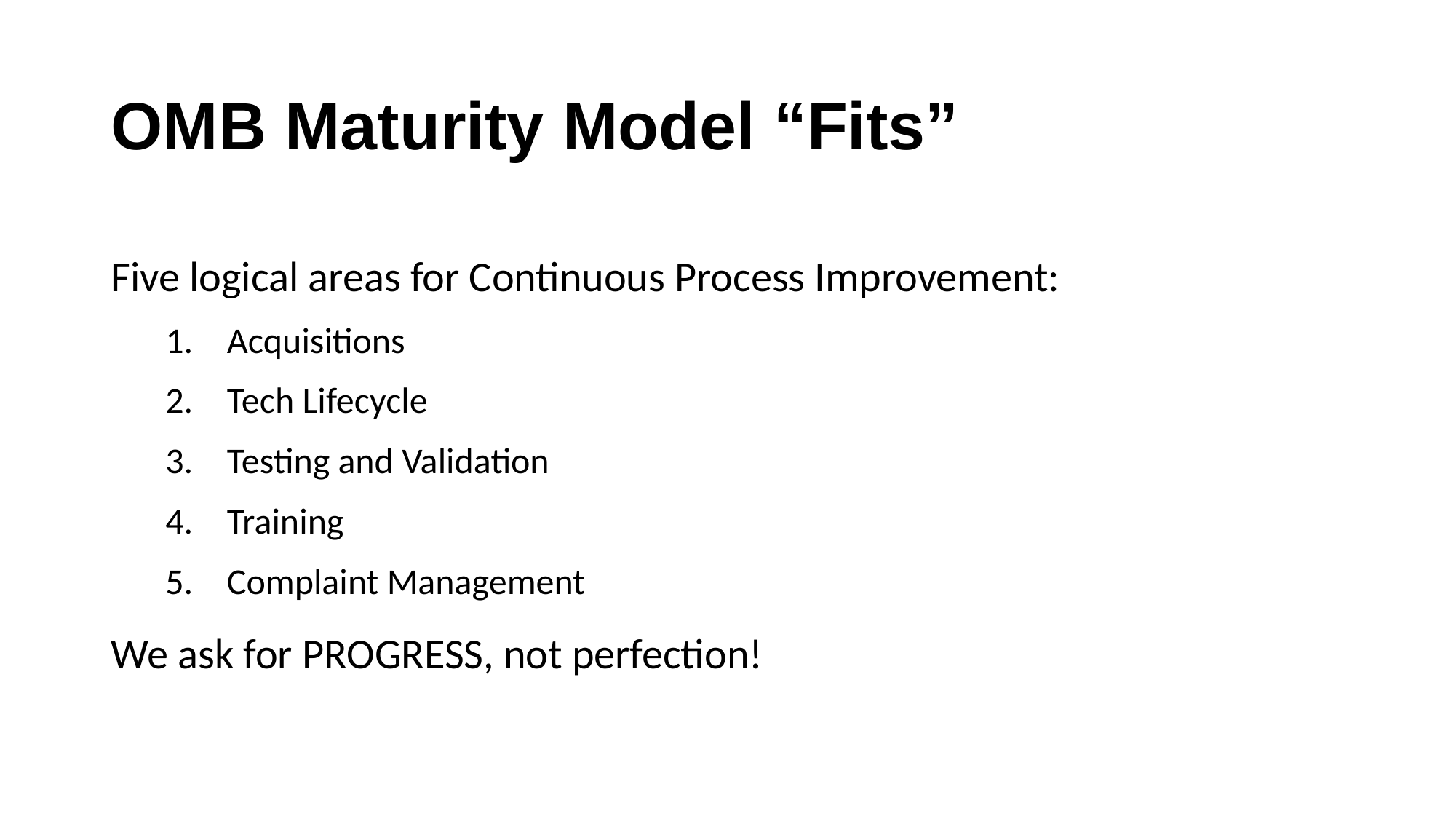

# OMB Maturity Model “Fits”
Five logical areas for Continuous Process Improvement:
Acquisitions
Tech Lifecycle
Testing and Validation
Training
Complaint Management
We ask for PROGRESS, not perfection!